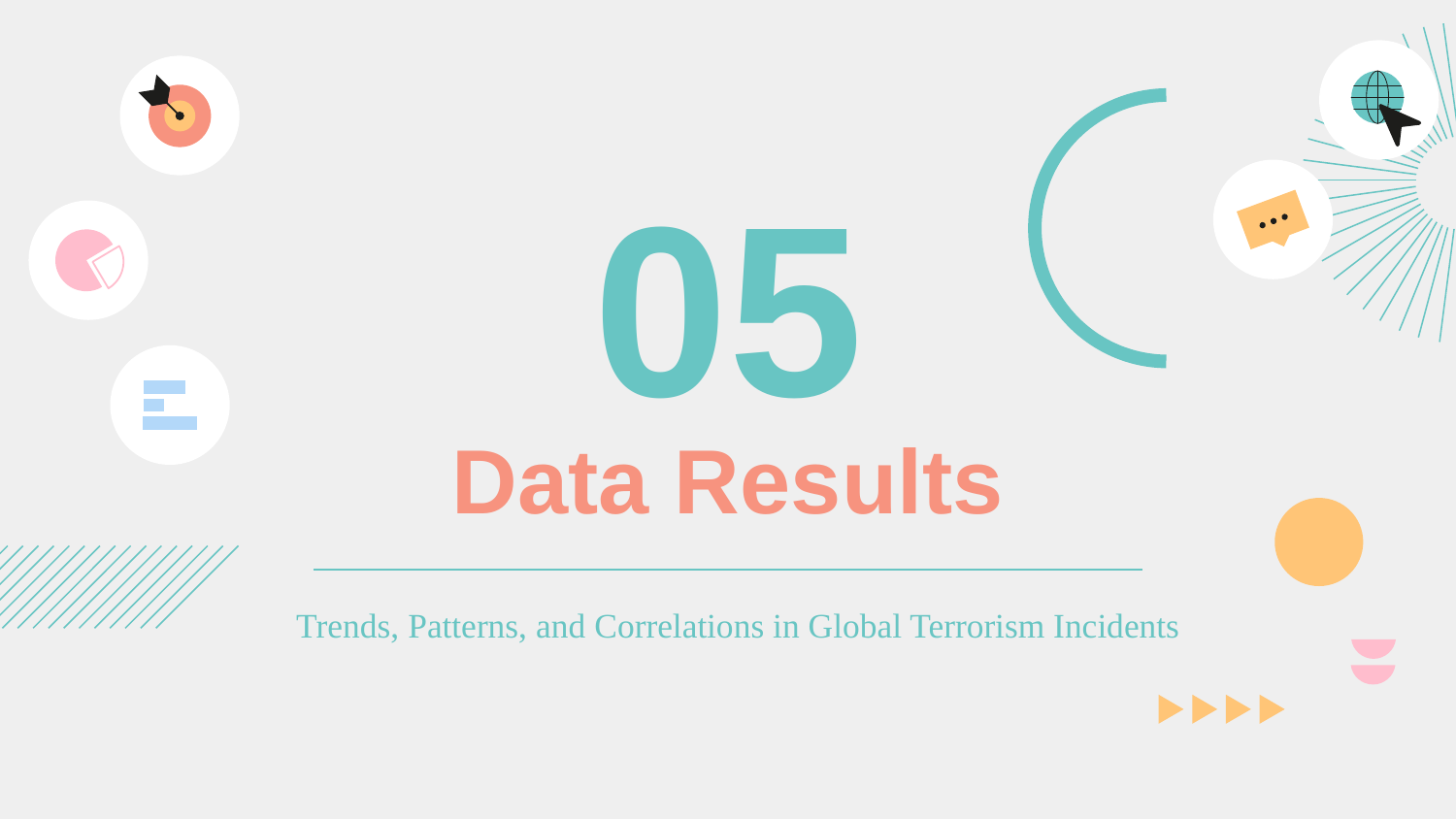

05

# Data Results

Trends, Patterns, and Correlations in Global Terrorism Incidents